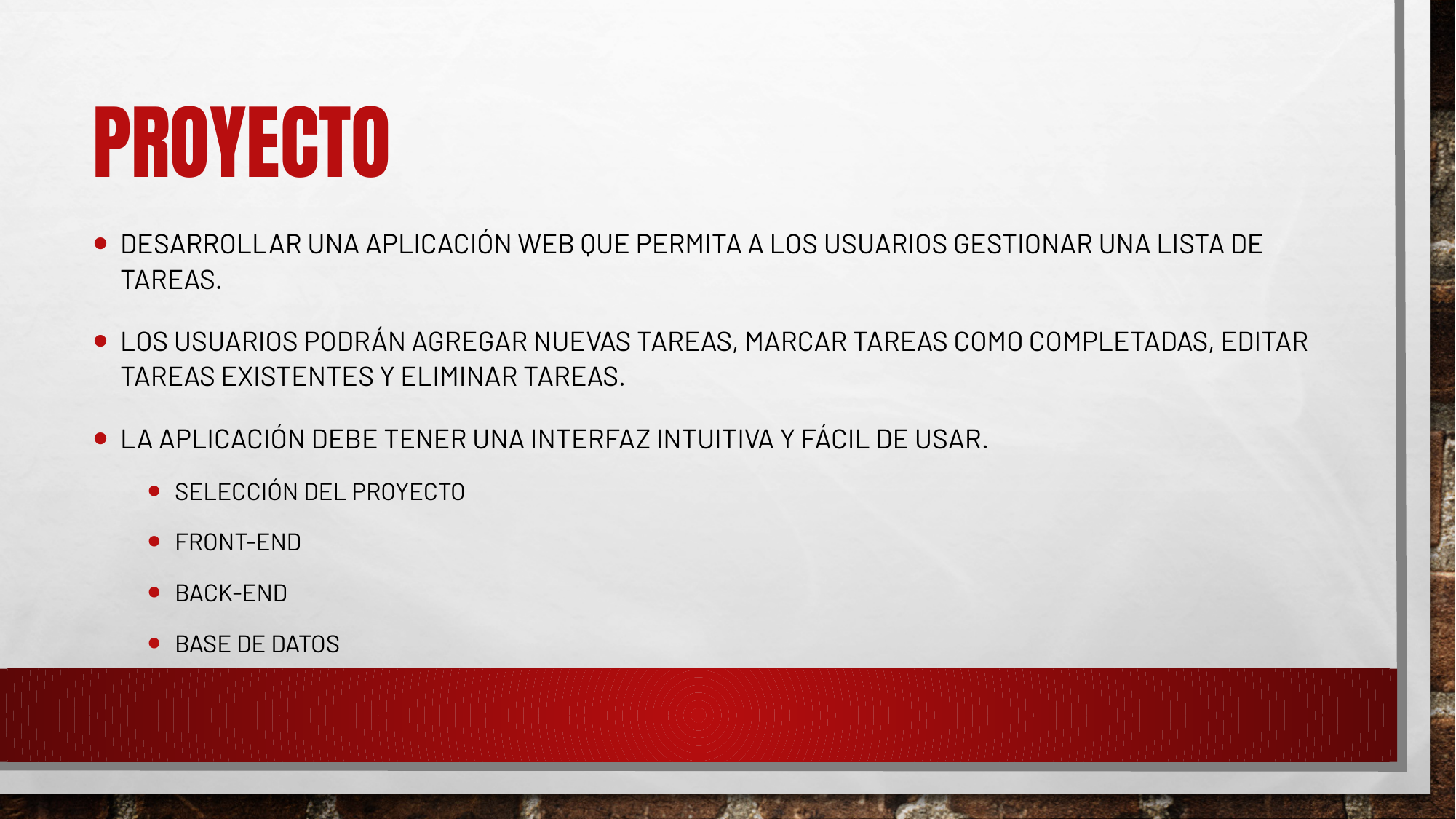

# proyecto
Desarrollar una aplicación web que permita a los usuarios gestionar una lista de tareas.
Los usuarios podrán agregar nuevas tareas, marcar tareas como completadas, editar tareas existentes y eliminar tareas.
La aplicación debe tener una interfaz intuitiva y fácil de usar.
Selección del proyecto
Front-end
Back-end
Base de datos